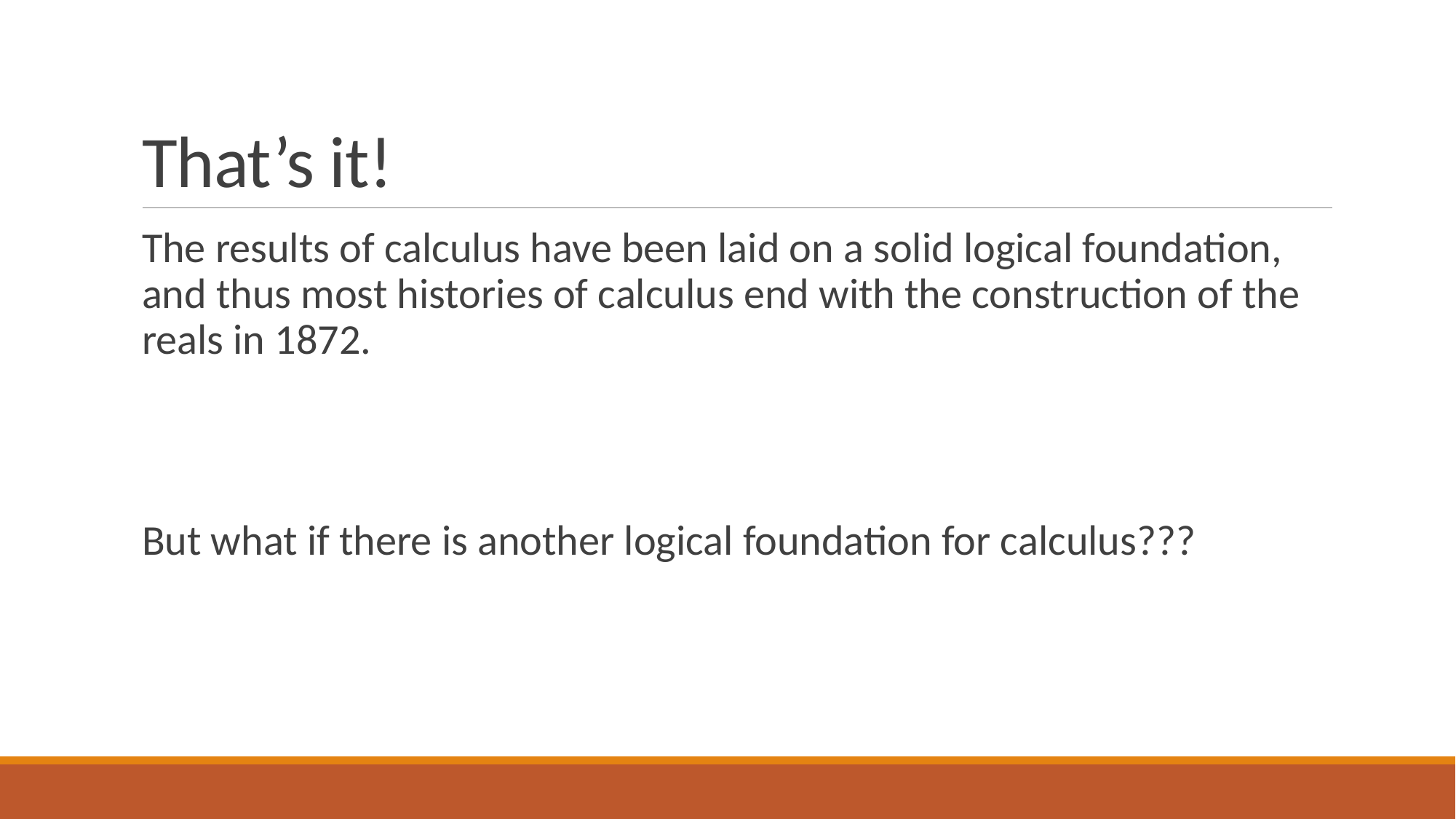

# That’s it!
The results of calculus have been laid on a solid logical foundation, and thus most histories of calculus end with the construction of the reals in 1872.

But what if there is another logical foundation for calculus???